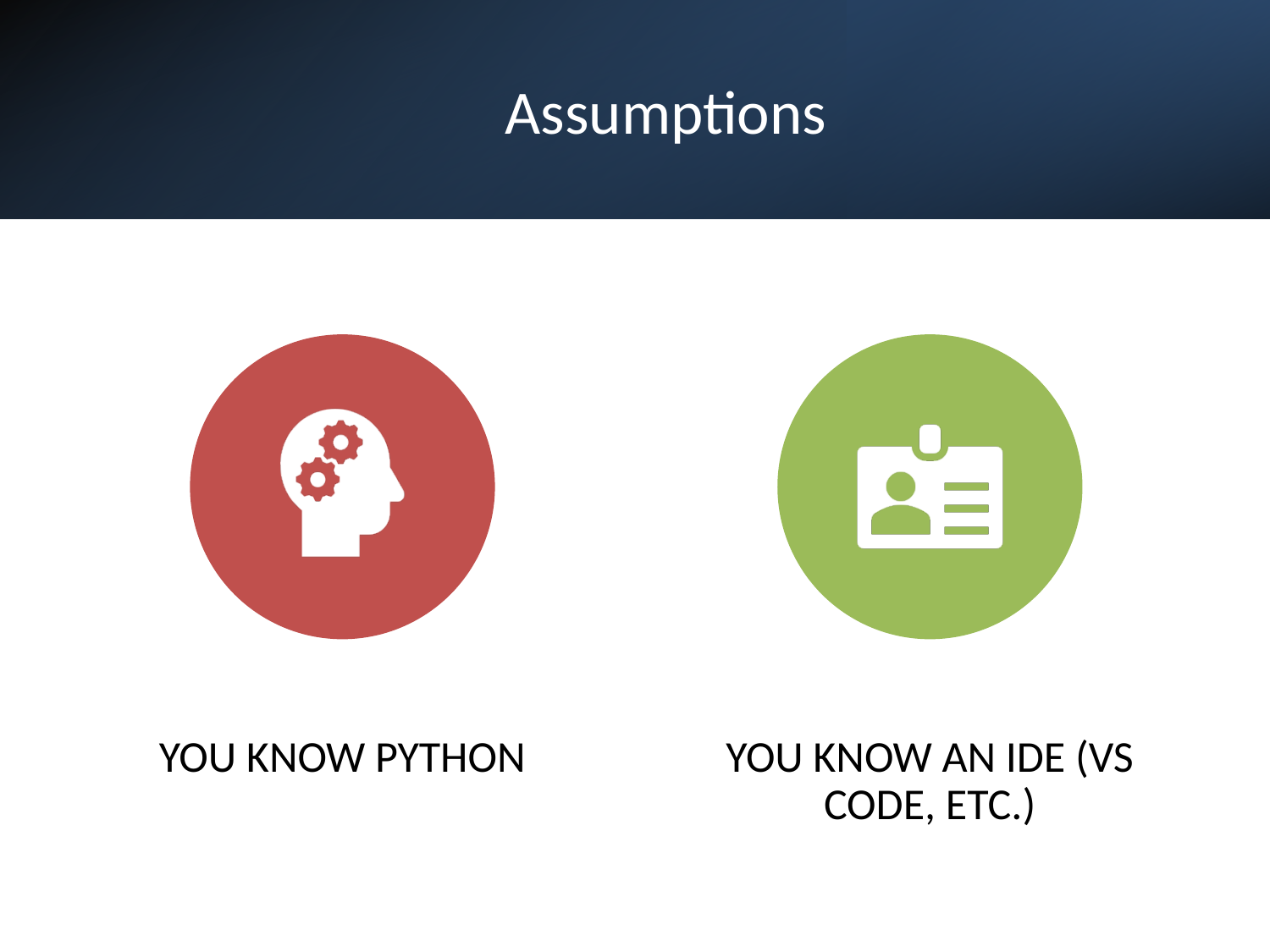

# Assumptions
You know python
You know an IDE (VS Code, etc.)